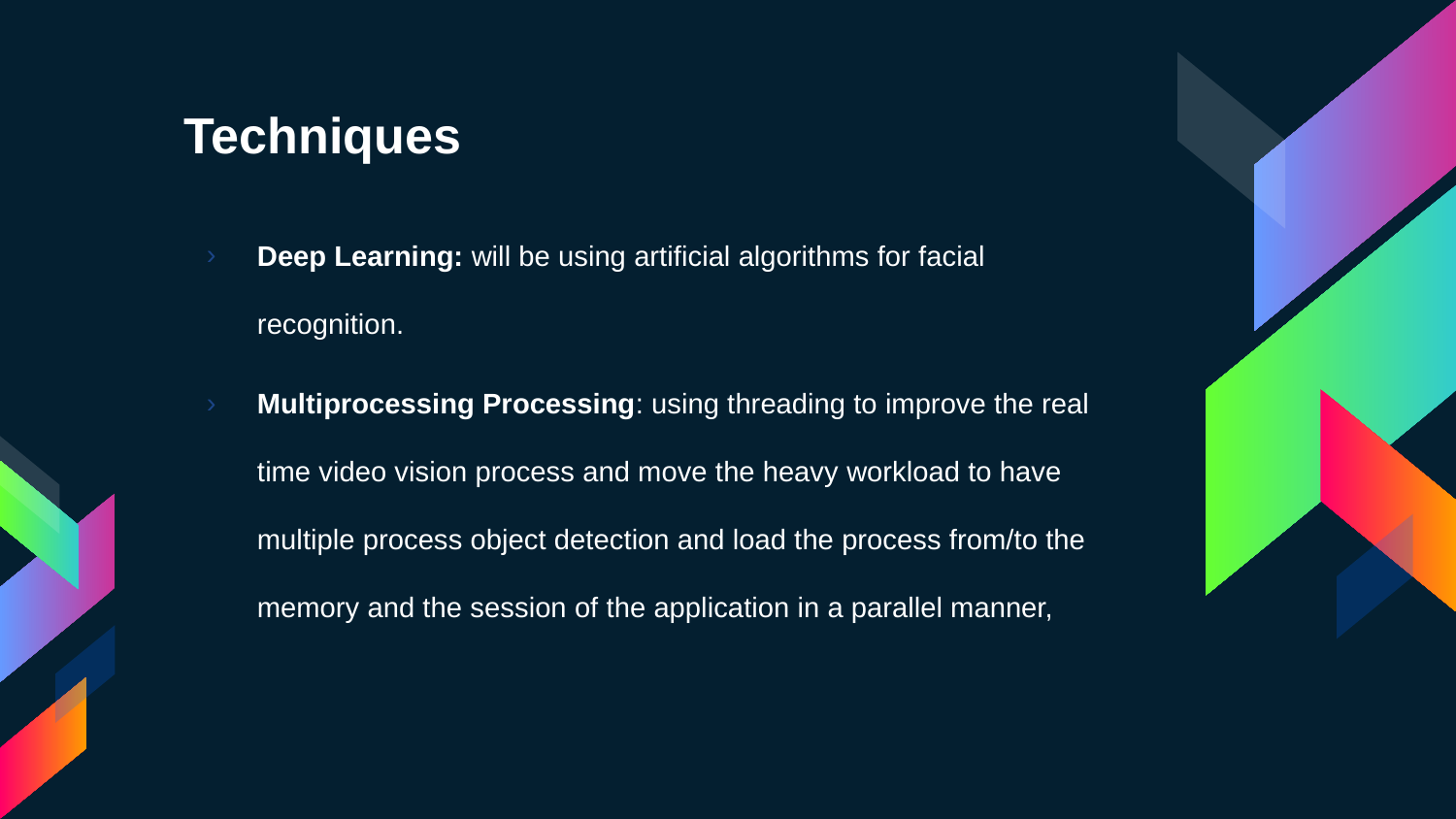

# Techniques

Deep Learning: will be using artificial algorithms for facial recognition.
Multiprocessing Processing: using threading to improve the real time video vision process and move the heavy workload to have multiple process object detection and load the process from/to the memory and the session of the application in a parallel manner,